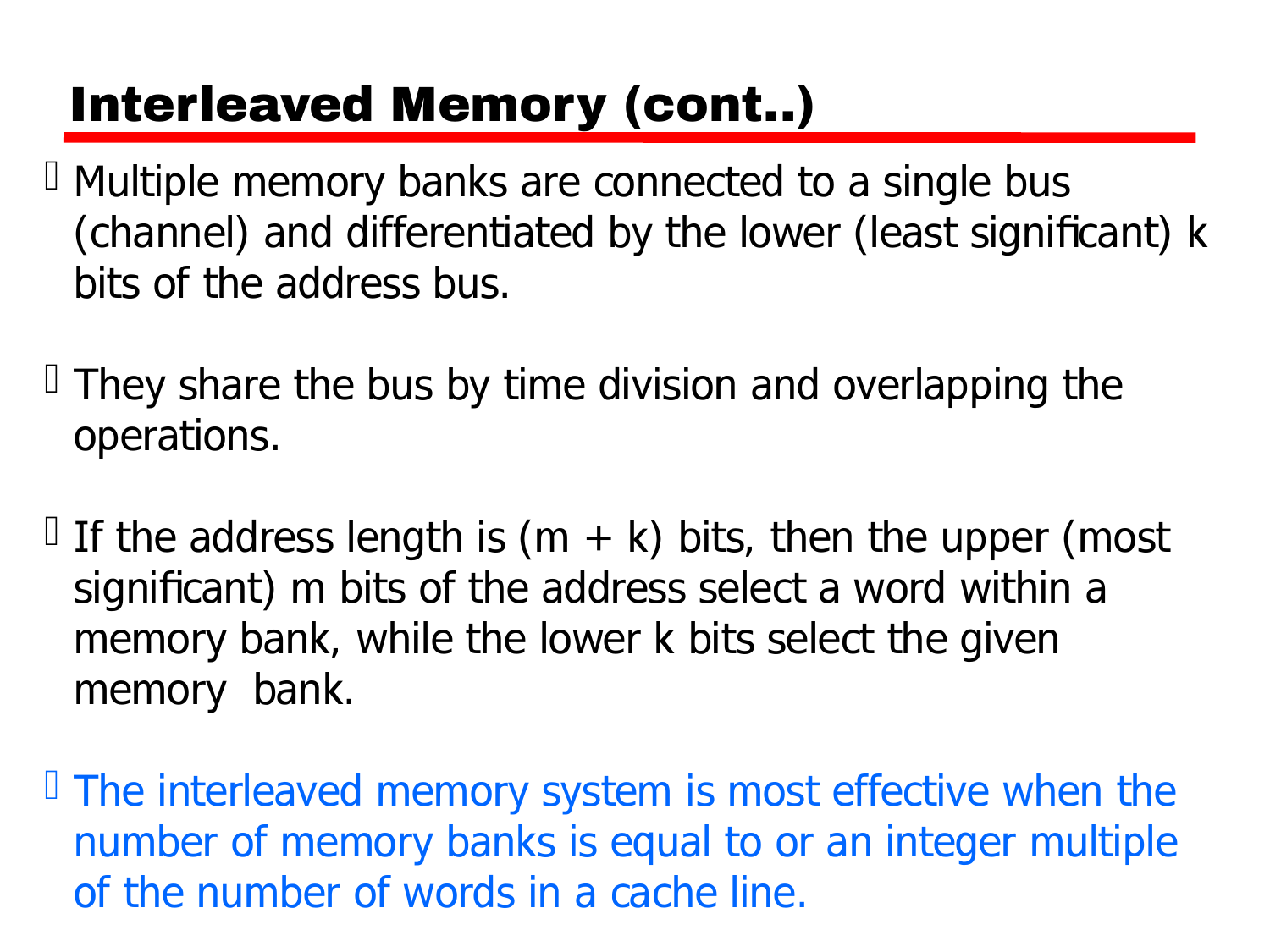

Interleaved Memory (cont..)
Multiple memory banks are connected to a single bus (channel) and differentiated by the lower (least significant) k bits of the address bus.

They share the bus by time division and overlapping the operations.

If the address length is (m + k) bits, then the upper (most significant) m bits of the address select a word within a memory bank, while the lower k bits select the given memory  bank.

The interleaved memory system is most effective when the number of memory banks is equal to or an integer multiple of the number of words in a cache line.